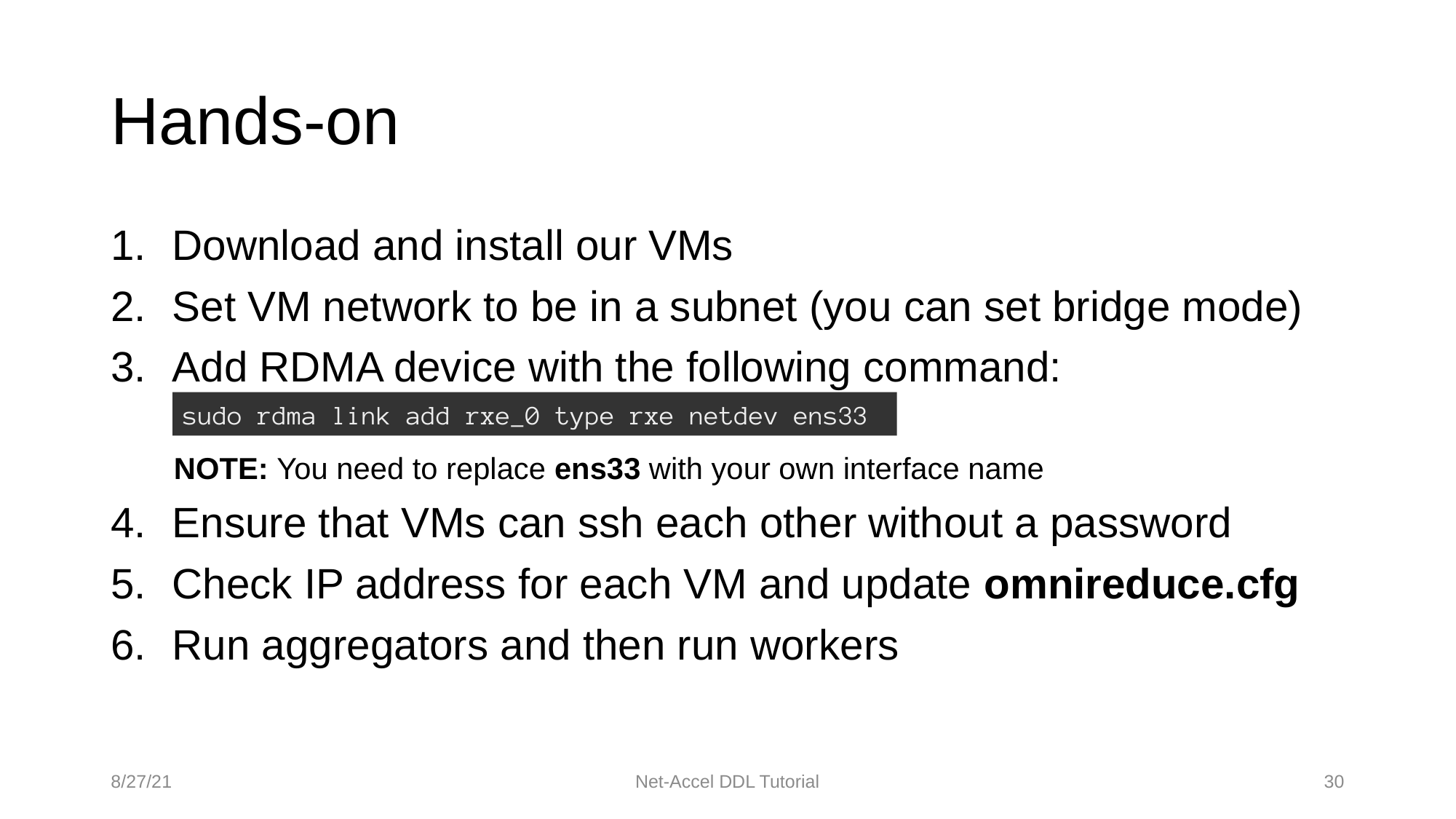

# Hands-on
Download and install our VMs
Set VM network to be in a subnet (you can set bridge mode)
Add RDMA device with the following command:

 NOTE: You need to replace ens33 with your own interface name
Ensure that VMs can ssh each other without a password
Check IP address for each VM and update omnireduce.cfg
Run aggregators and then run workers
sudo rdma link add rxe_0 type rxe netdev ens33
8/27/21
Net-Accel DDL Tutorial
30